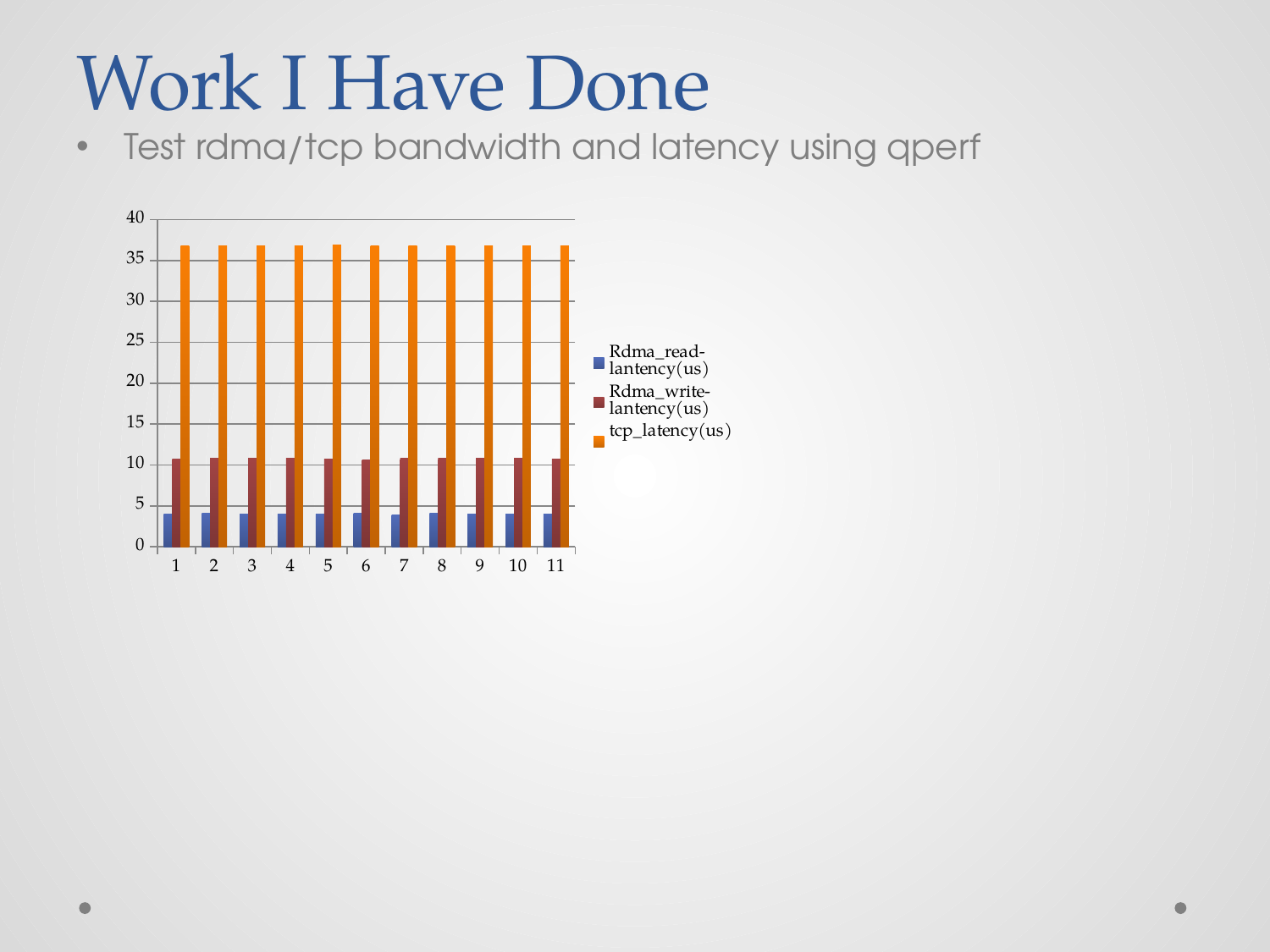

# Work I Have Done
Test rdma/tcp bandwidth and latency using qperf

### Chart

| Category | Rdma_read-lantency(us) | Rdma_write-lantency(us) | tcp_latency(us) |
|---|---|---|---|